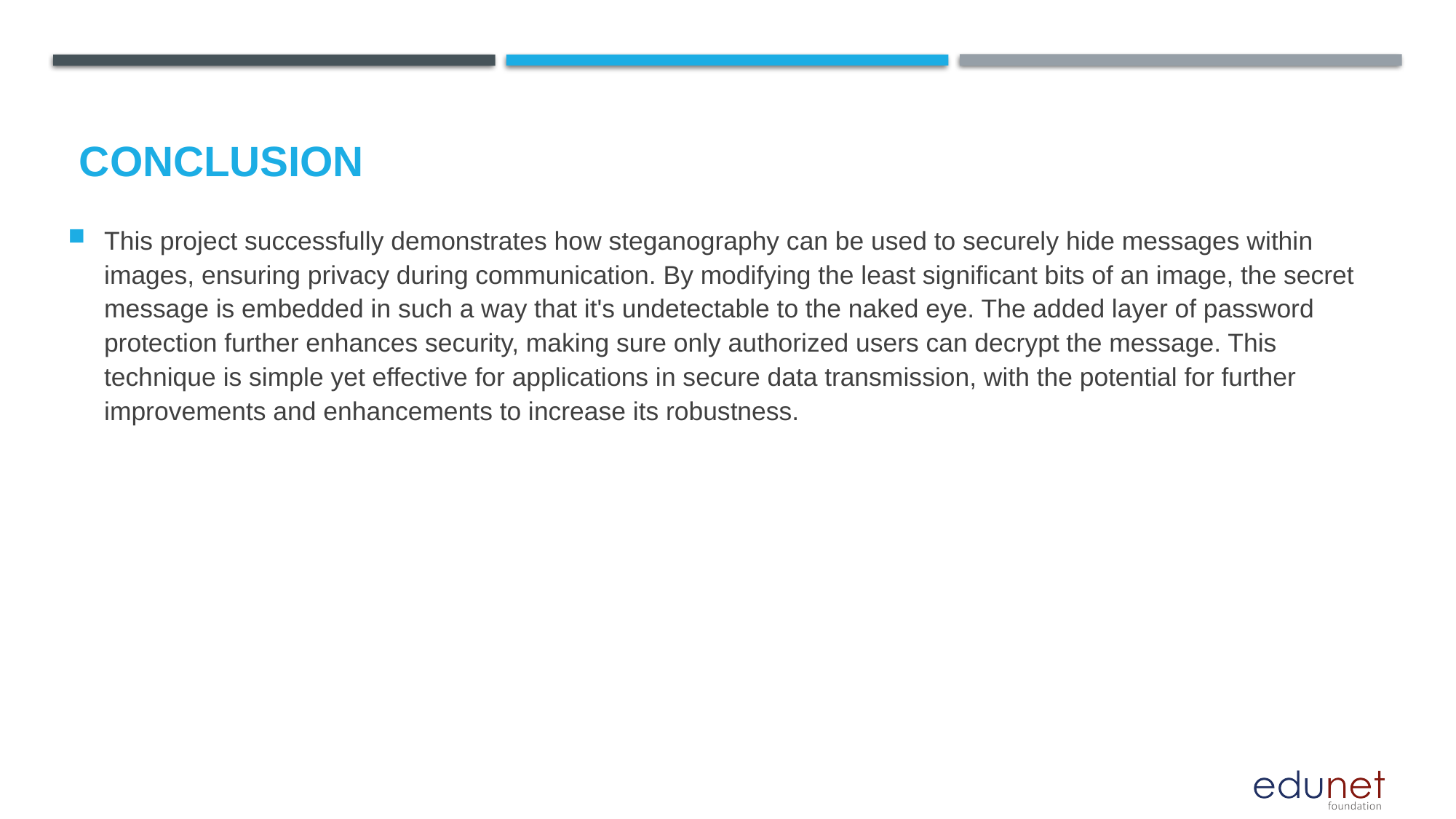

This project successfully demonstrates how steganography can be used to securely hide messages within images, ensuring privacy during communication. By modifying the least significant bits of an image, the secret message is embedded in such a way that it's undetectable to the naked eye. The added layer of password protection further enhances security, making sure only authorized users can decrypt the message. This technique is simple yet effective for applications in secure data transmission, with the potential for further improvements and enhancements to increase its robustness.
# Conclusion